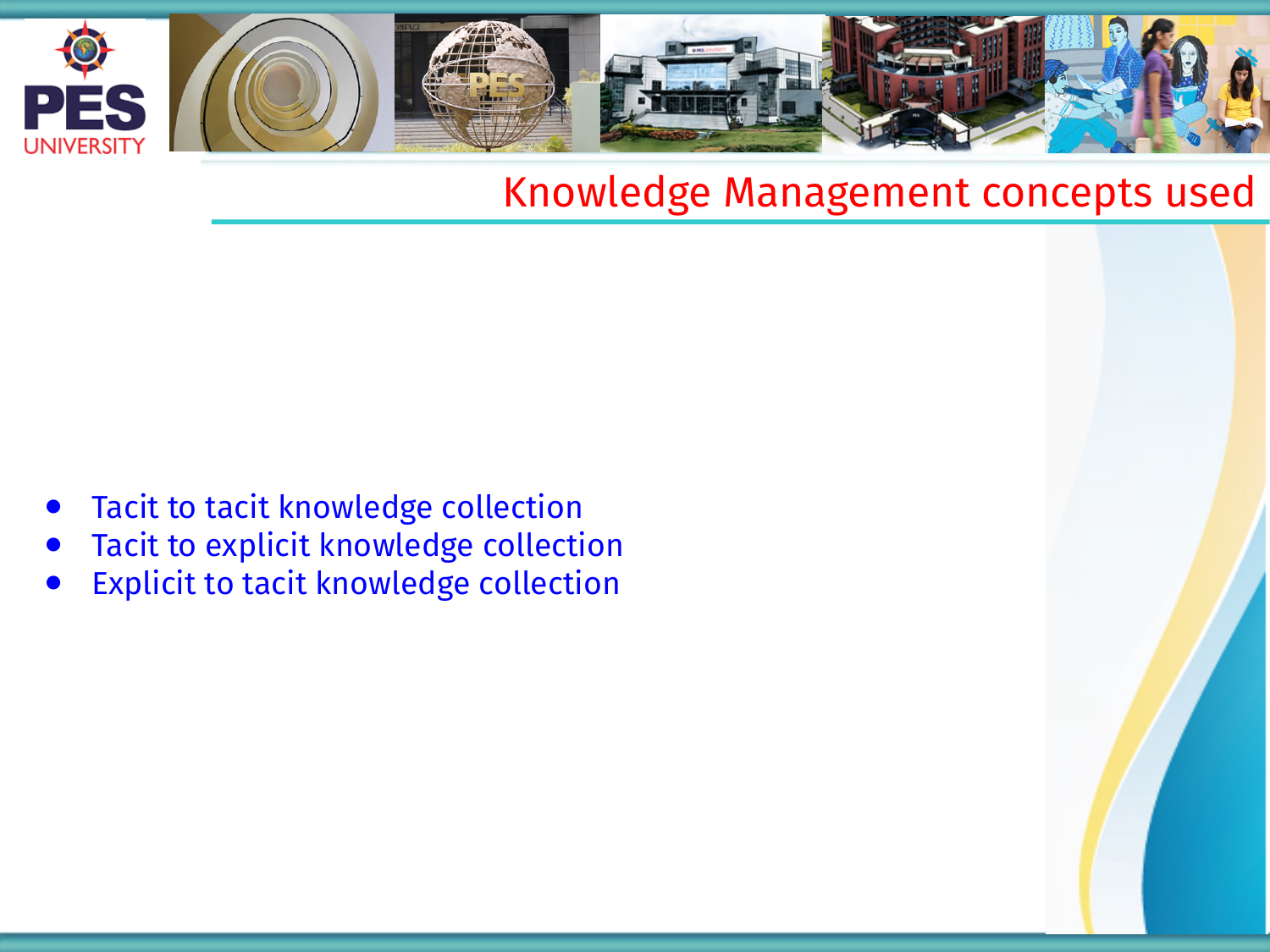

Knowledge Management concepts used

Tacit to tacit knowledge collection
Tacit to explicit knowledge collection
Explicit to tacit knowledge collection